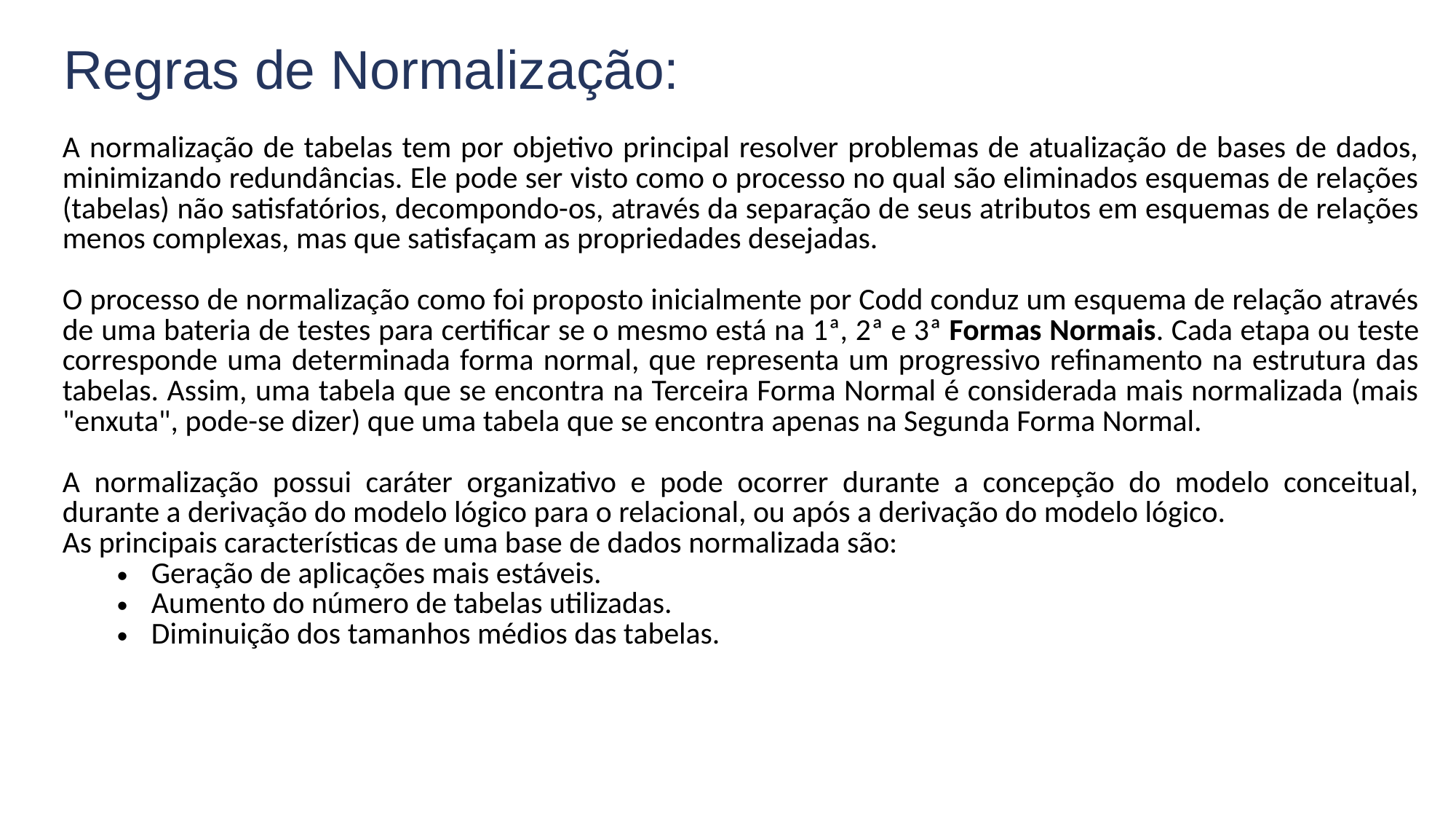

Regras de Normalização:
| A normalização de tabelas tem por objetivo principal resolver problemas de atualização de bases de dados, minimizando redundâncias. Ele pode ser visto como o processo no qual são eliminados esquemas de relações (tabelas) não satisfatórios, decompondo-os, através da separação de seus atributos em esquemas de relações menos complexas, mas que satisfaçam as propriedades desejadas. O processo de normalização como foi proposto inicialmente por Codd conduz um esquema de relação através de uma bateria de testes para certificar se o mesmo está na 1ª, 2ª e 3ª Formas Normais. Cada etapa ou teste corresponde uma determinada forma normal, que representa um progressivo refinamento na estrutura das tabelas. Assim, uma tabela que se encontra na Terceira Forma Normal é considerada mais normalizada (mais "enxuta", pode-se dizer) que uma tabela que se encontra apenas na Segunda Forma Normal. A normalização possui caráter organizativo e pode ocorrer durante a concepção do modelo conceitual, durante a derivação do modelo lógico para o relacional, ou após a derivação do modelo lógico. As principais características de uma base de dados normalizada são: Geração de aplicações mais estáveis. Aumento do número de tabelas utilizadas. Diminuição dos tamanhos médios das tabelas. |
| --- |